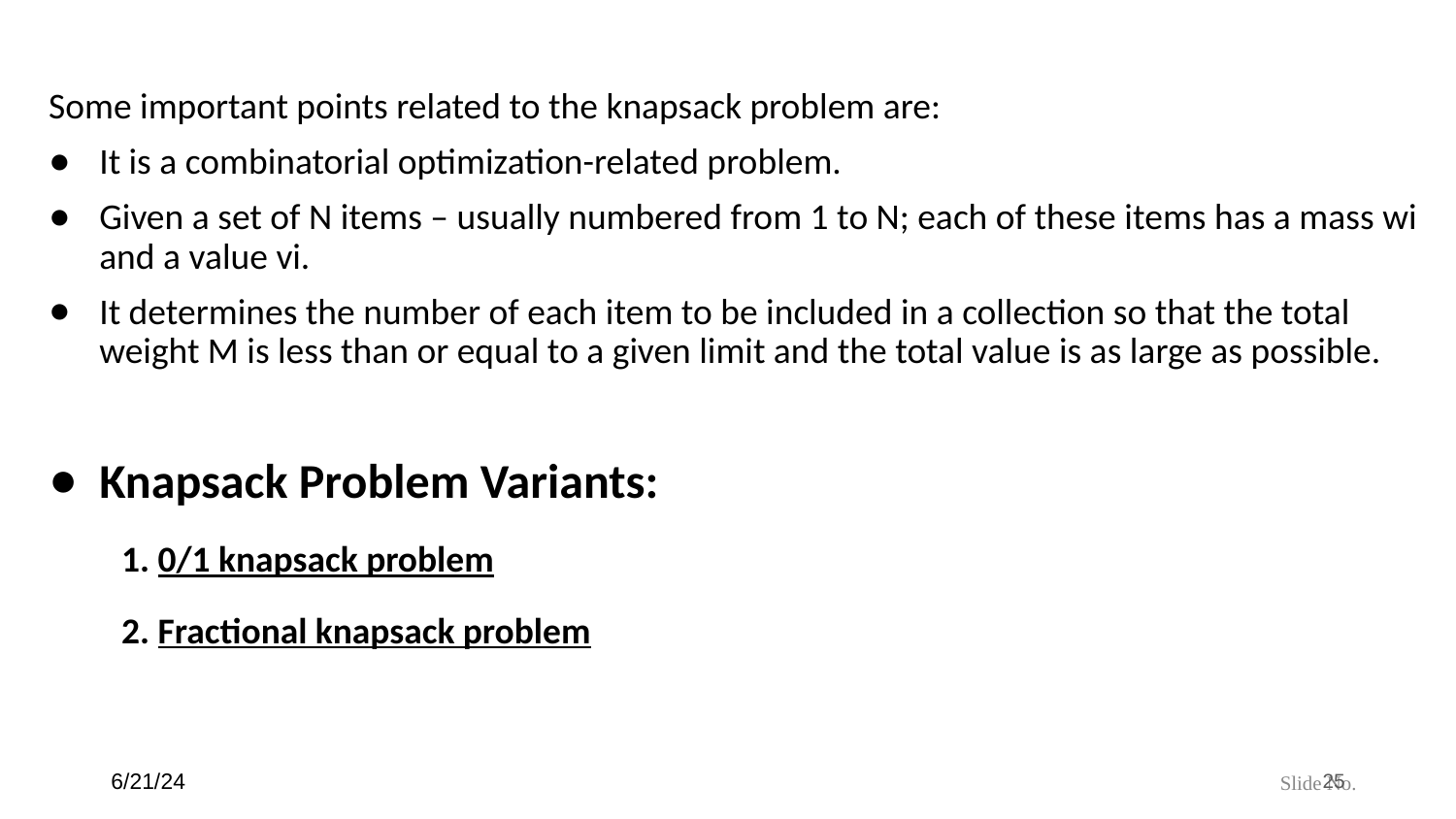

Some important points related to the knapsack problem are:
It is a combinatorial optimization-related problem.
Given a set of N items – usually numbered from 1 to N; each of these items has a mass wi and a value vi.
It determines the number of each item to be included in a collection so that the total weight M is less than or equal to a given limit and the total value is as large as possible.

Knapsack Problem Variants:
1. 0/1 knapsack problem
2. Fractional knapsack problem

6/21/24
25
Slide No.